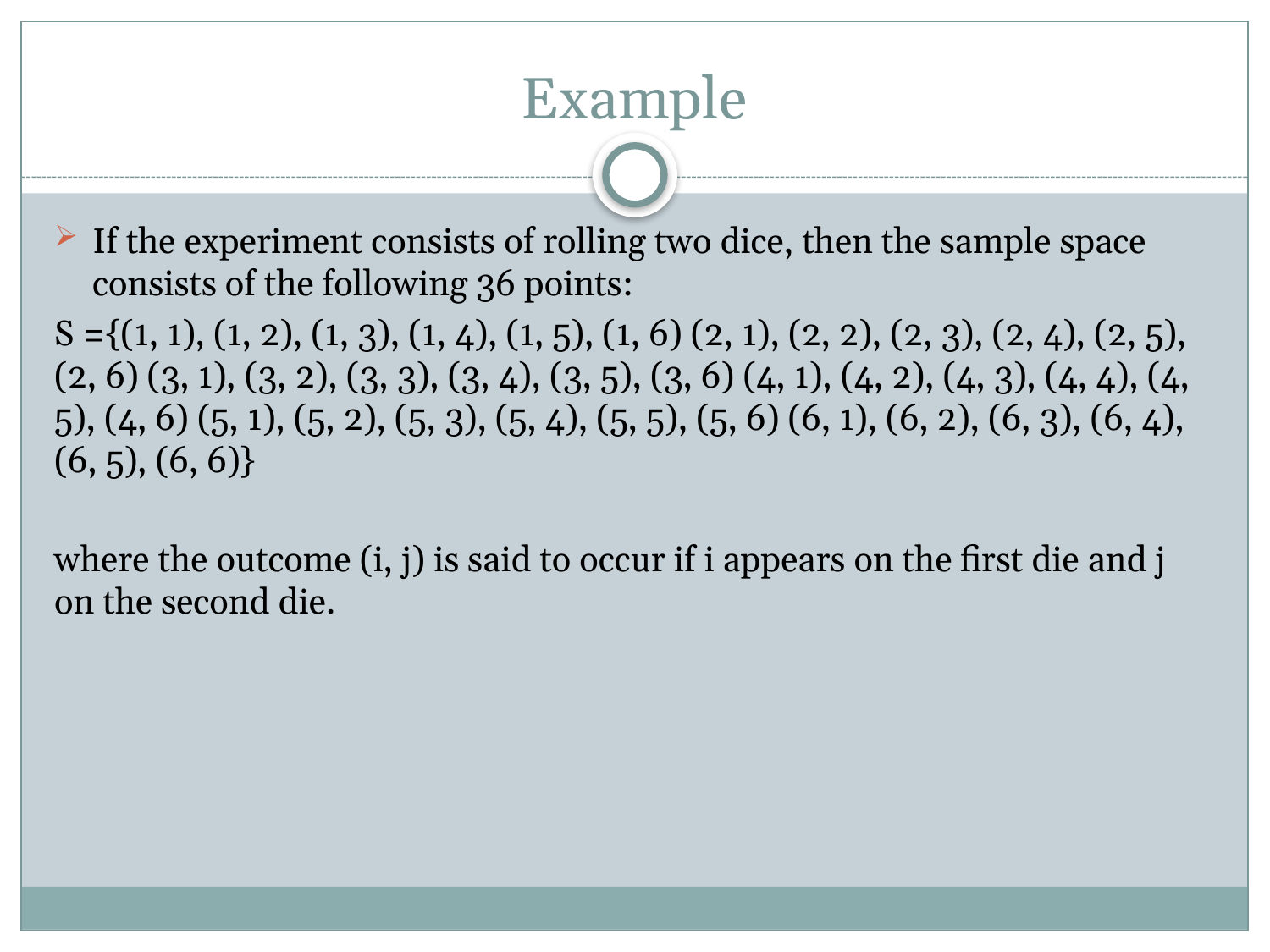

# Example
If the experiment consists of rolling two dice, then the sample space consists of the following 36 points:
S ={(1, 1), (1, 2), (1, 3), (1, 4), (1, 5), (1, 6) (2, 1), (2, 2), (2, 3), (2, 4), (2, 5), (2, 6) (3, 1), (3, 2), (3, 3), (3, 4), (3, 5), (3, 6) (4, 1), (4, 2), (4, 3), (4, 4), (4, 5), (4, 6) (5, 1), (5, 2), (5, 3), (5, 4), (5, 5), (5, 6) (6, 1), (6, 2), (6, 3), (6, 4), (6, 5), (6, 6)}

where the outcome (i, j) is said to occur if i appears on the first die and j on the second die.